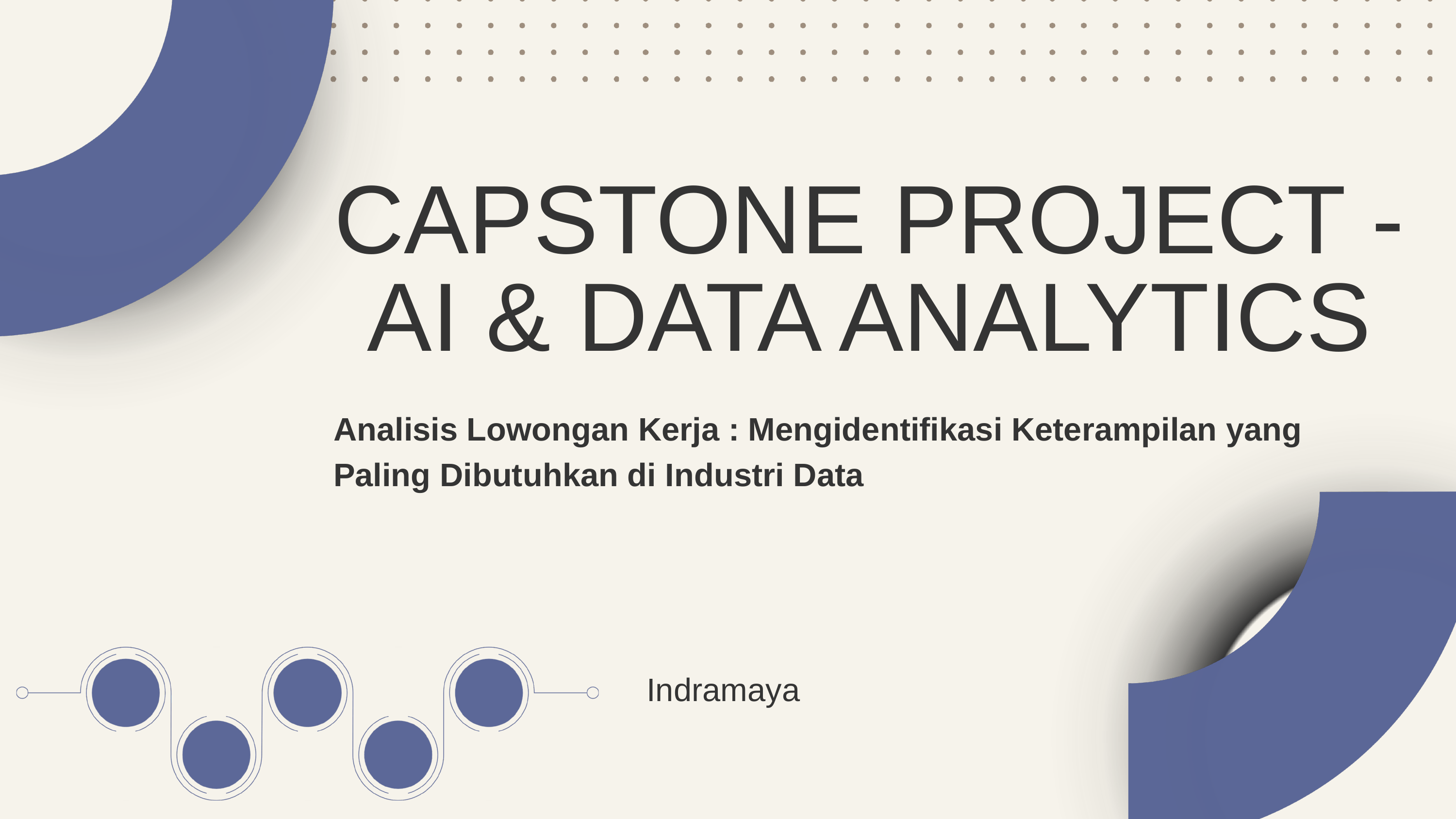

CAPSTONE PROJECT - AI & DATA ANALYTICS
Analisis Lowongan Kerja : Mengidentifikasi Keterampilan yang Paling Dibutuhkan di Industri Data

Indramaya